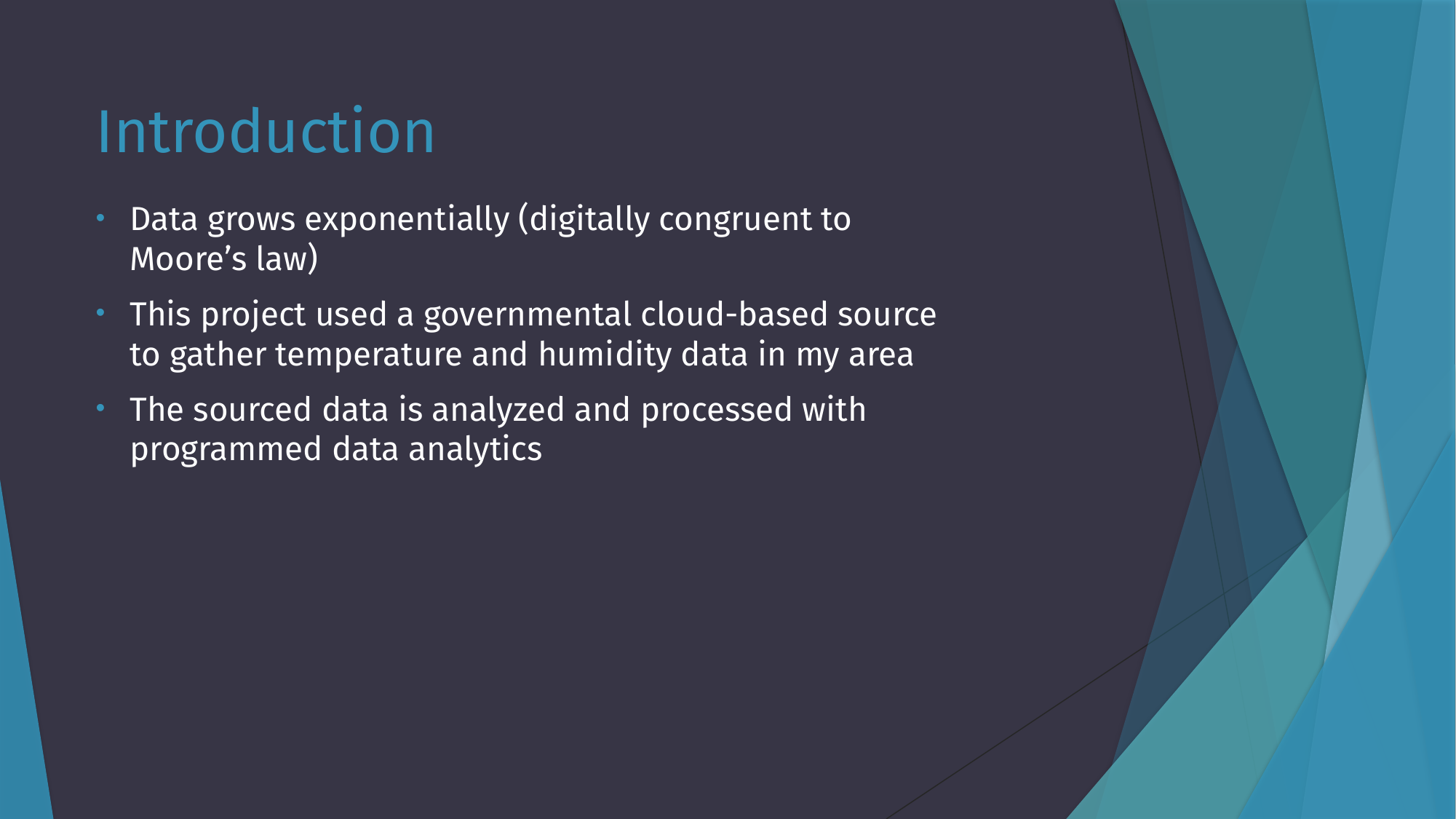

# Introduction
Data grows exponentially (digitally congruent to Moore’s law)
This project used a governmental cloud-based source to gather temperature and humidity data in my area
The sourced data is analyzed and processed with programmed data analytics